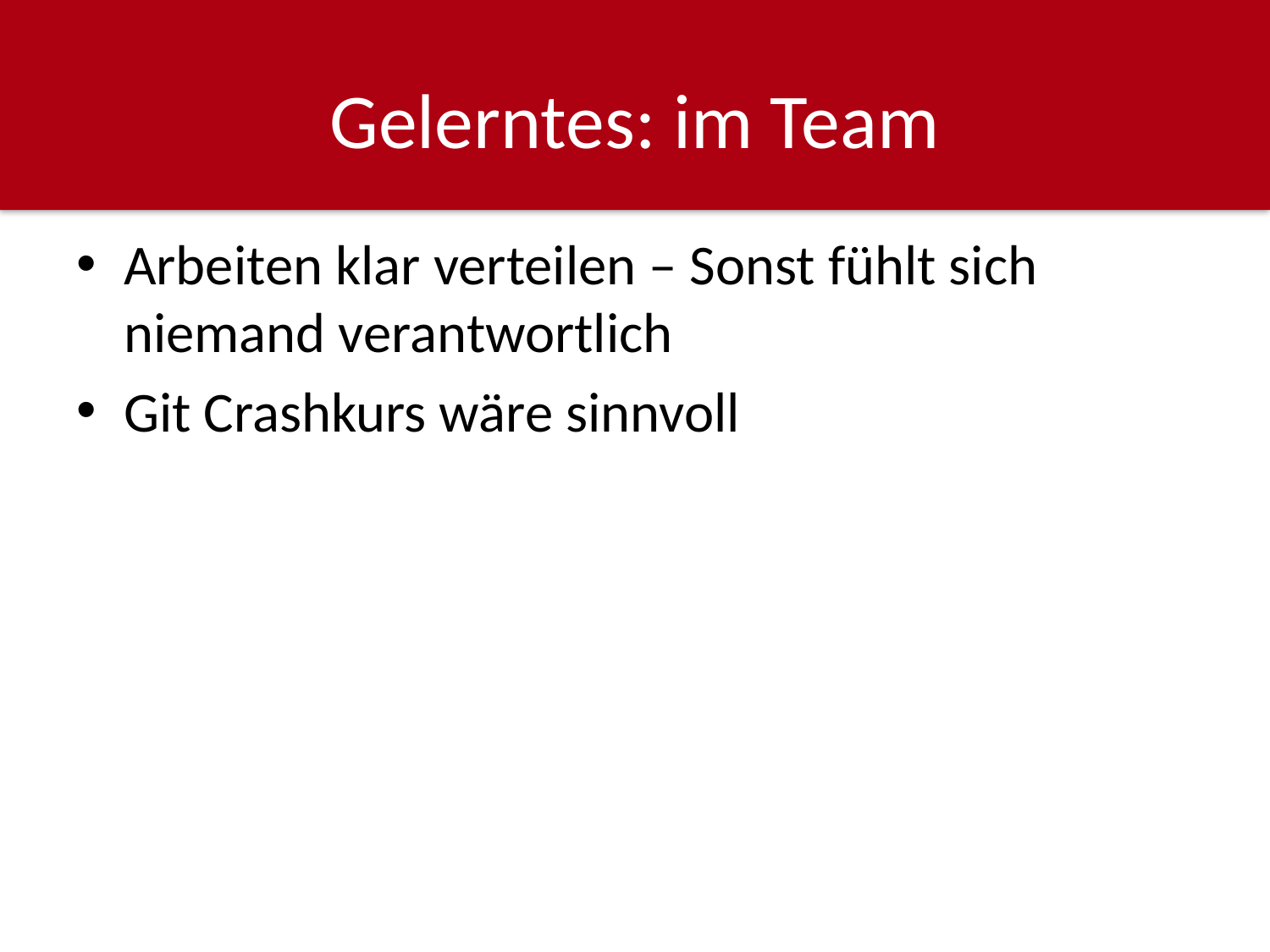

# Gelerntes: im Team
Arbeiten klar verteilen – Sonst fühlt sich niemand verantwortlich
Git Crashkurs wäre sinnvoll